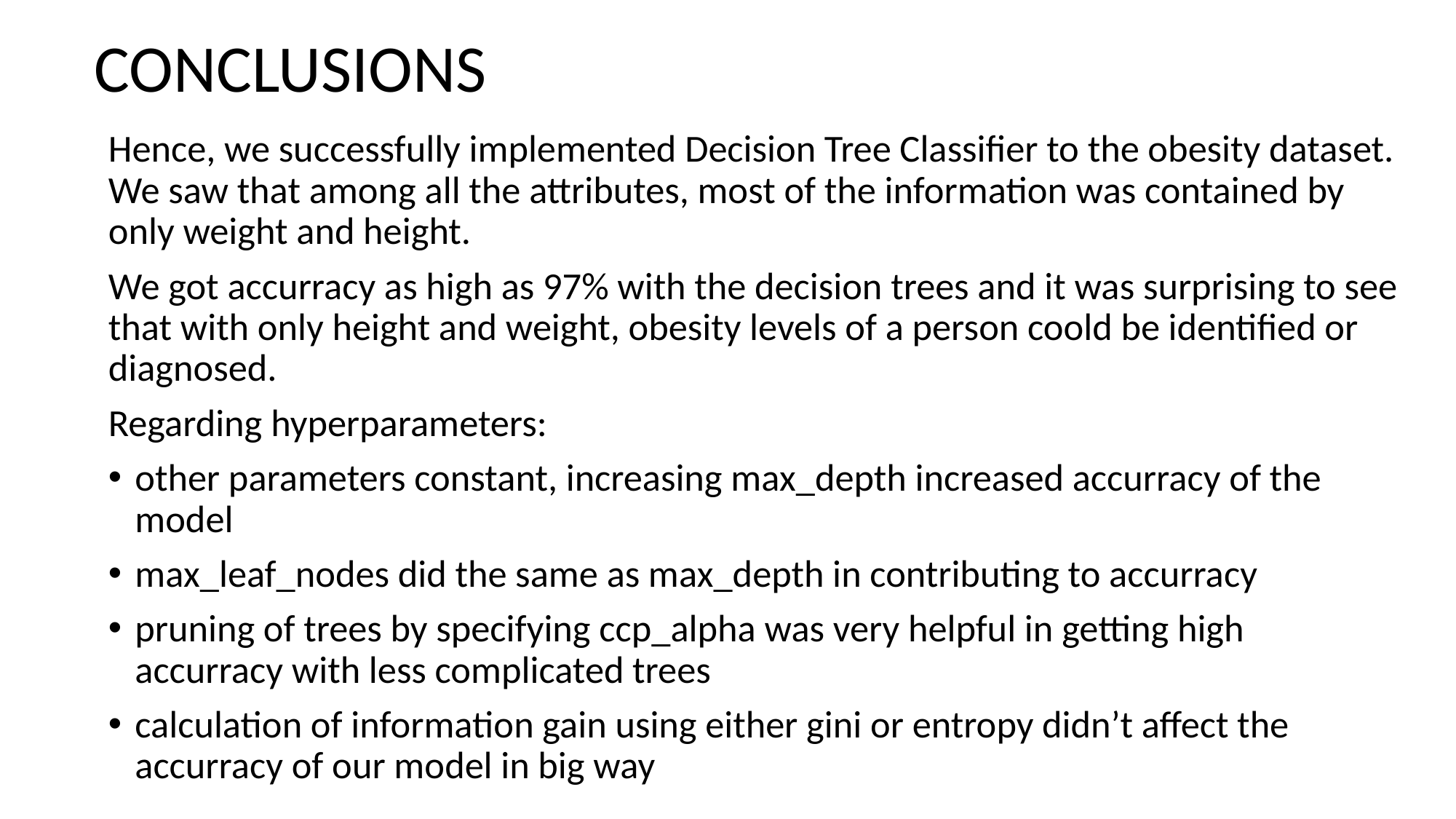

# CONCLUSIONS
Hence, we successfully implemented Decision Tree Classifier to the obesity dataset. We saw that among all the attributes, most of the information was contained by only weight and height.
We got accurracy as high as 97% with the decision trees and it was surprising to see that with only height and weight, obesity levels of a person coold be identified or diagnosed.
Regarding hyperparameters:
other parameters constant, increasing max_depth increased accurracy of the model
max_leaf_nodes did the same as max_depth in contributing to accurracy
pruning of trees by specifying ccp_alpha was very helpful in getting high accurracy with less complicated trees
calculation of information gain using either gini or entropy didn’t affect the accurracy of our model in big way